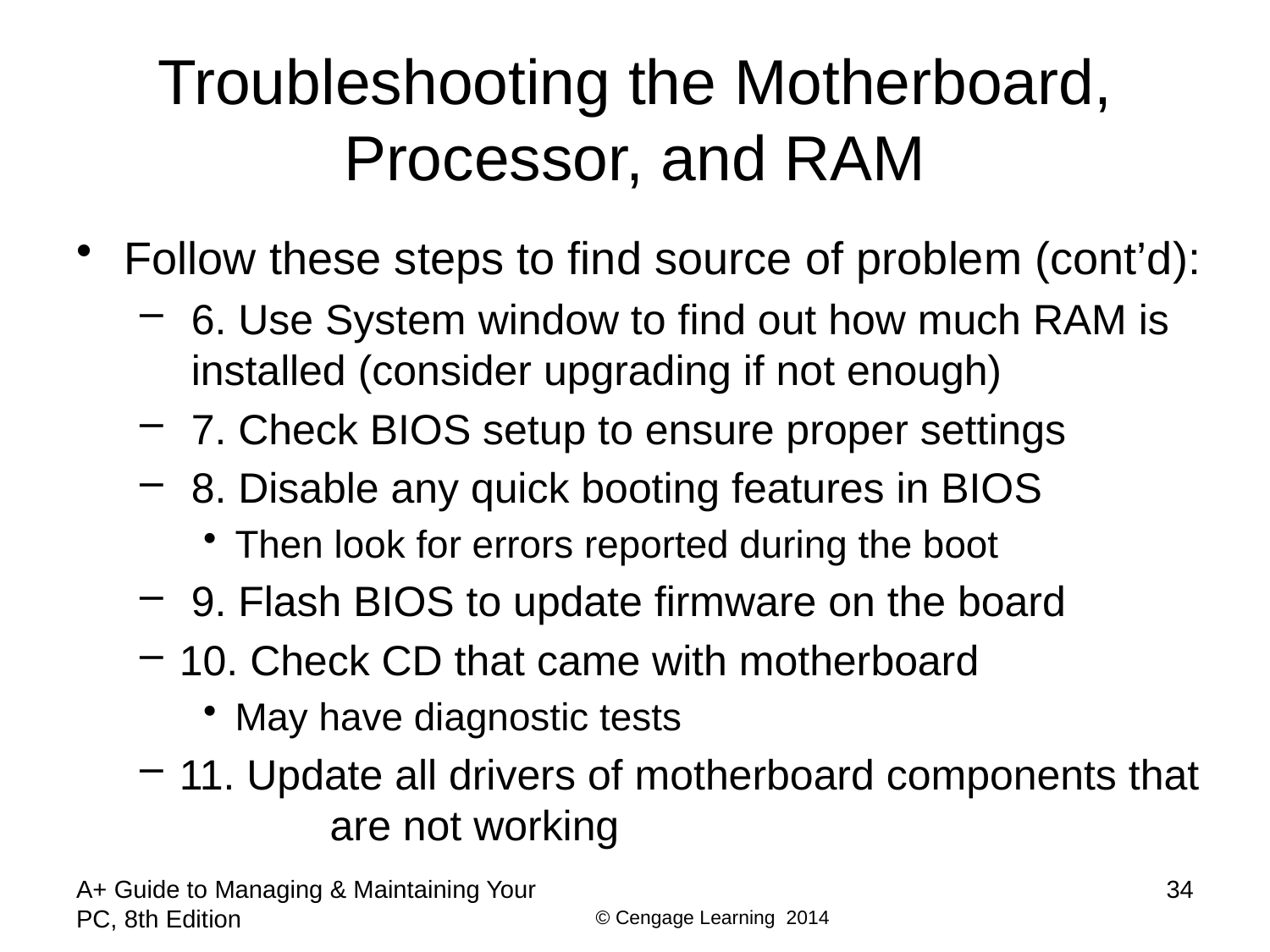

# Troubleshooting the Motherboard, Processor, and RAM
Follow these steps to find source of problem (cont’d):
 6. Use System window to find out how much RAM is 	  installed (consider upgrading if not enough)
 7. Check BIOS setup to ensure proper settings
 8. Disable any quick booting features in BIOS
Then look for errors reported during the boot
 9. Flash BIOS to update firmware on the board
10. Check CD that came with motherboard
May have diagnostic tests
11. Update all drivers of motherboard components that 	  are not working

A+ Guide to Managing & Maintaining Your PC, 8th Edition
34